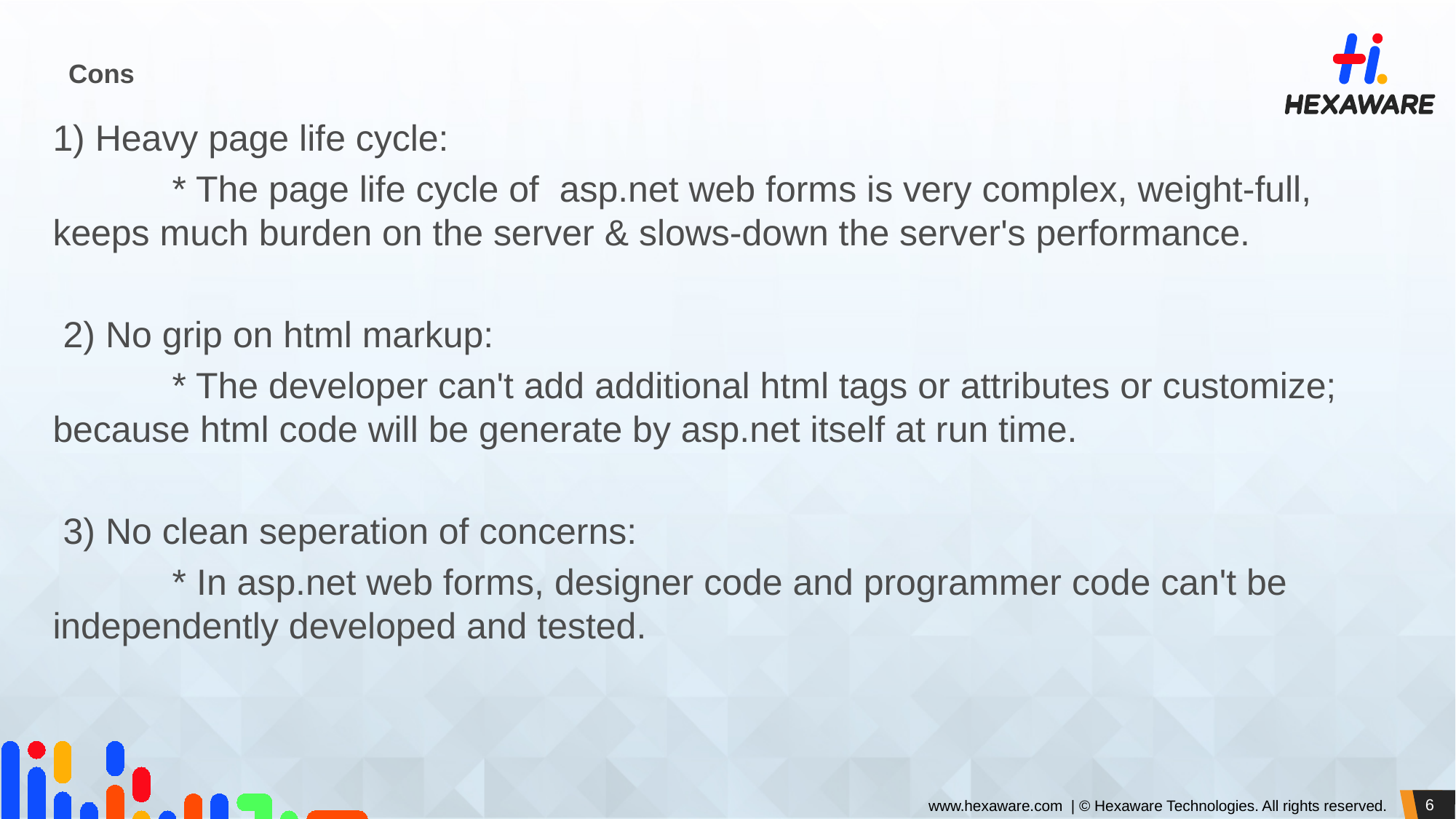

# Cons
1) Heavy page life cycle:
	 * The page life cycle of  asp.net web forms is very complex, weight-full, keeps much burden on the server & slows-down the server's performance.

 2) No grip on html markup:
	 * The developer can't add additional html tags or attributes or customize; because html code will be generate by asp.net itself at run time.

 3) No clean seperation of concerns:
	 * In asp.net web forms, designer code and programmer code can't be independently developed and tested.